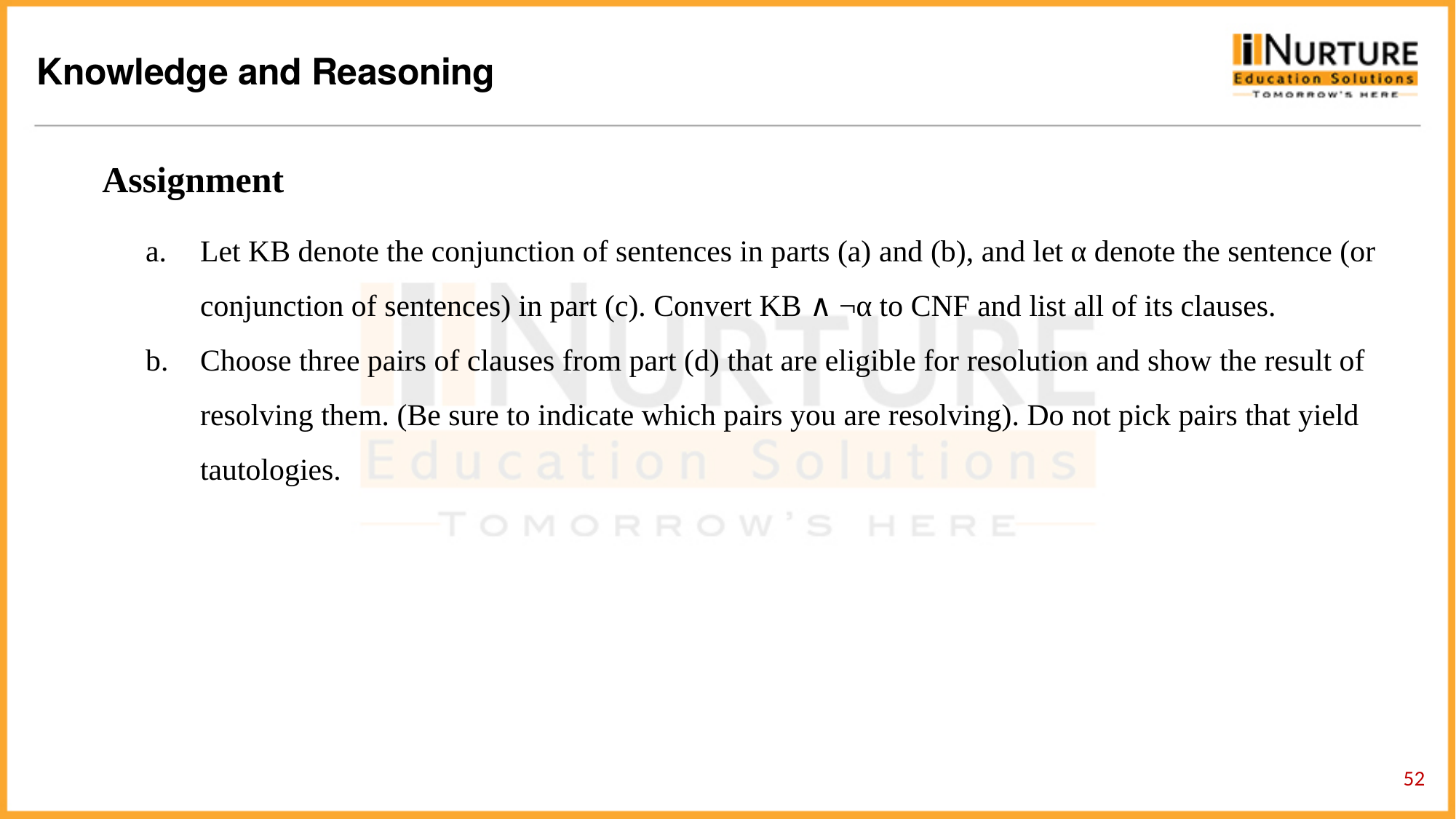

Assignment
Let KB denote the conjunction of sentences in parts (a) and (b), and let α denote the sentence (or conjunction of sentences) in part (c). Convert KB ∧ ¬α to CNF and list all of its clauses.
Choose three pairs of clauses from part (d) that are eligible for resolution and show the result of resolving them. (Be sure to indicate which pairs you are resolving). Do not pick pairs that yield tautologies.